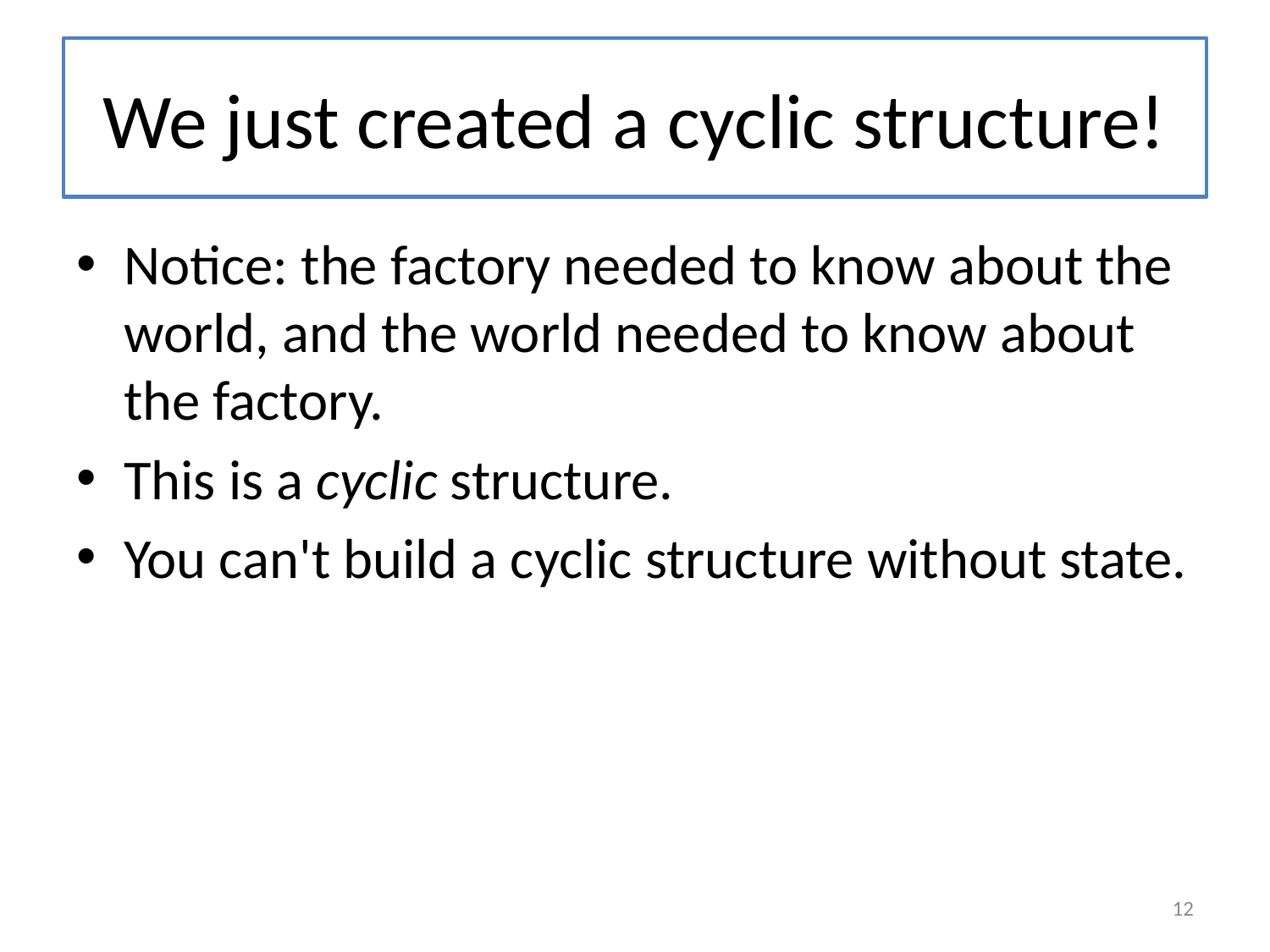

# We just created a cyclic structure!
Notice: the factory needed to know about the world, and the world needed to know about the factory.
This is a cyclic structure.
You can't build a cyclic structure without state.
12